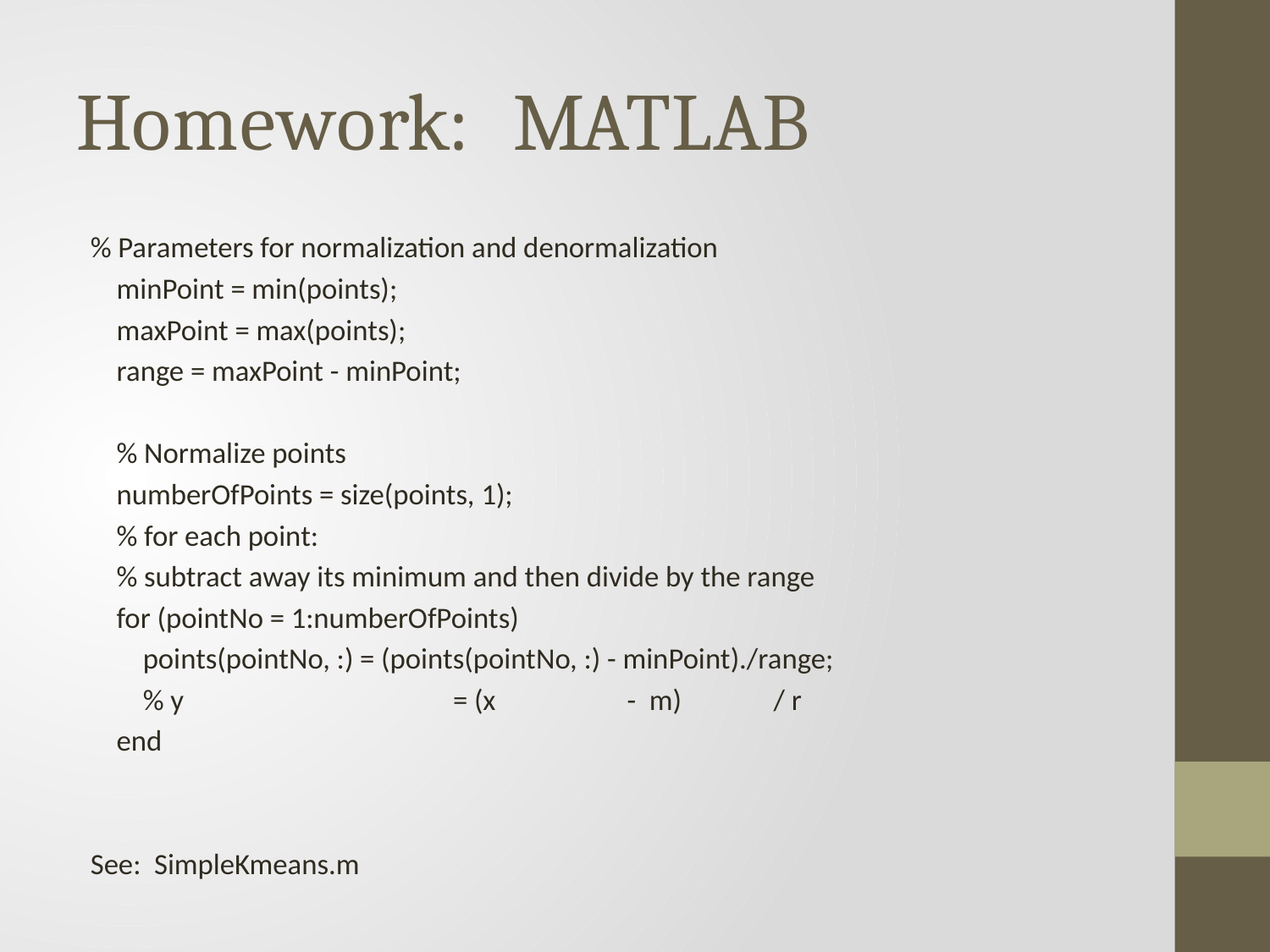

# Homework:   MATLAB
% Parameters for normalization and denormalization
    minPoint = min(points);
    maxPoint = max(points);
    range = maxPoint - minPoint;

    % Normalize points
    numberOfPoints = size(points, 1);
    % for each point:
    % subtract away its minimum and then divide by the range
    for (pointNo = 1:numberOfPoints)
        points(pointNo, :) = (points(pointNo, :) - minPoint)./range;
        % y                                         = (x                    -  m)              / r
    end

See:  SimpleKmeans.m